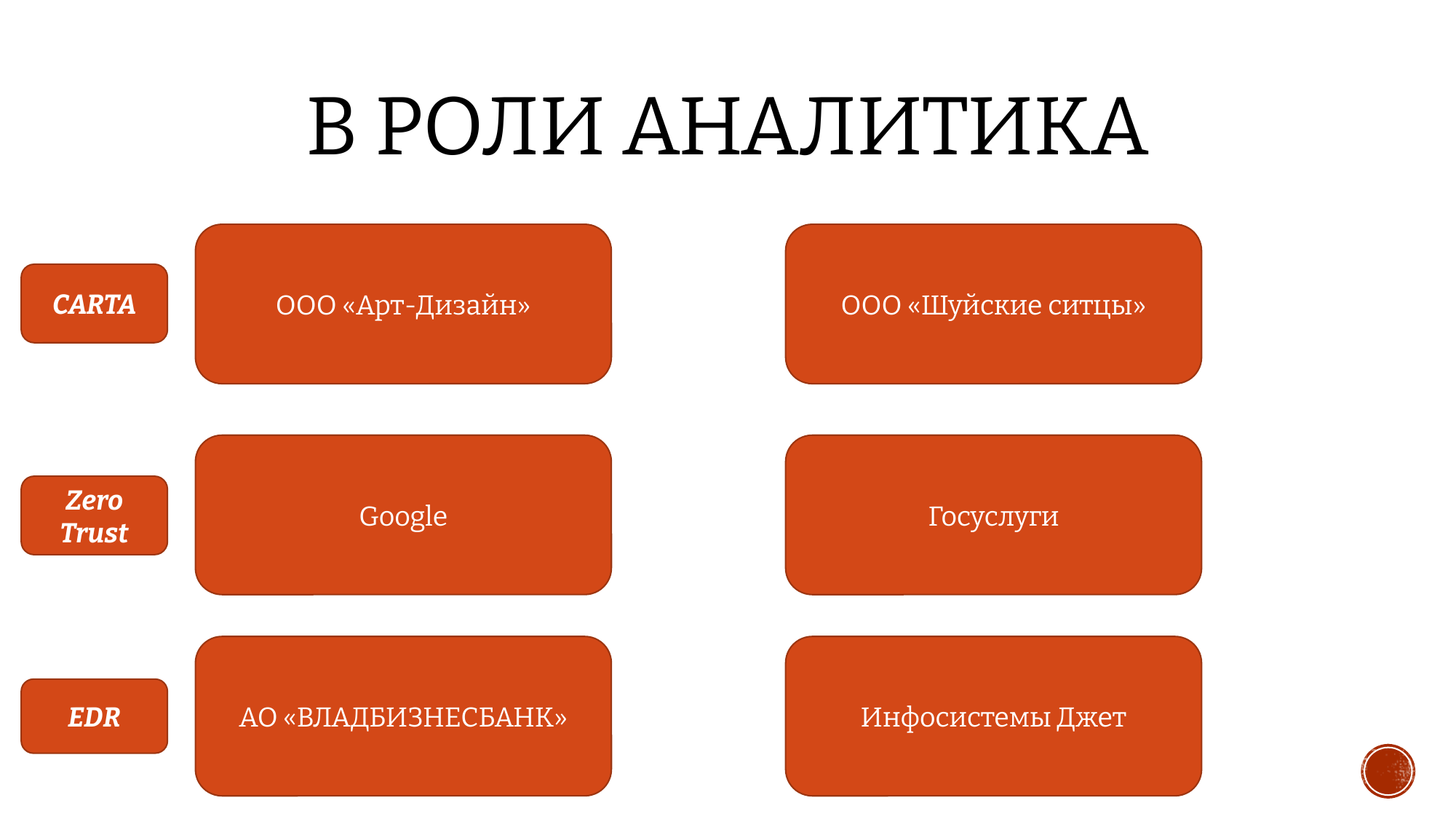

# В роли аналитика
ООО «Арт-Дизайн»
ООО «Шуйские ситцы»
CARTA
Google
Госуслуги
Zero
Trust
АО «ВЛАДБИЗНЕСБАНК»
Инфосистемы Джет
EDR